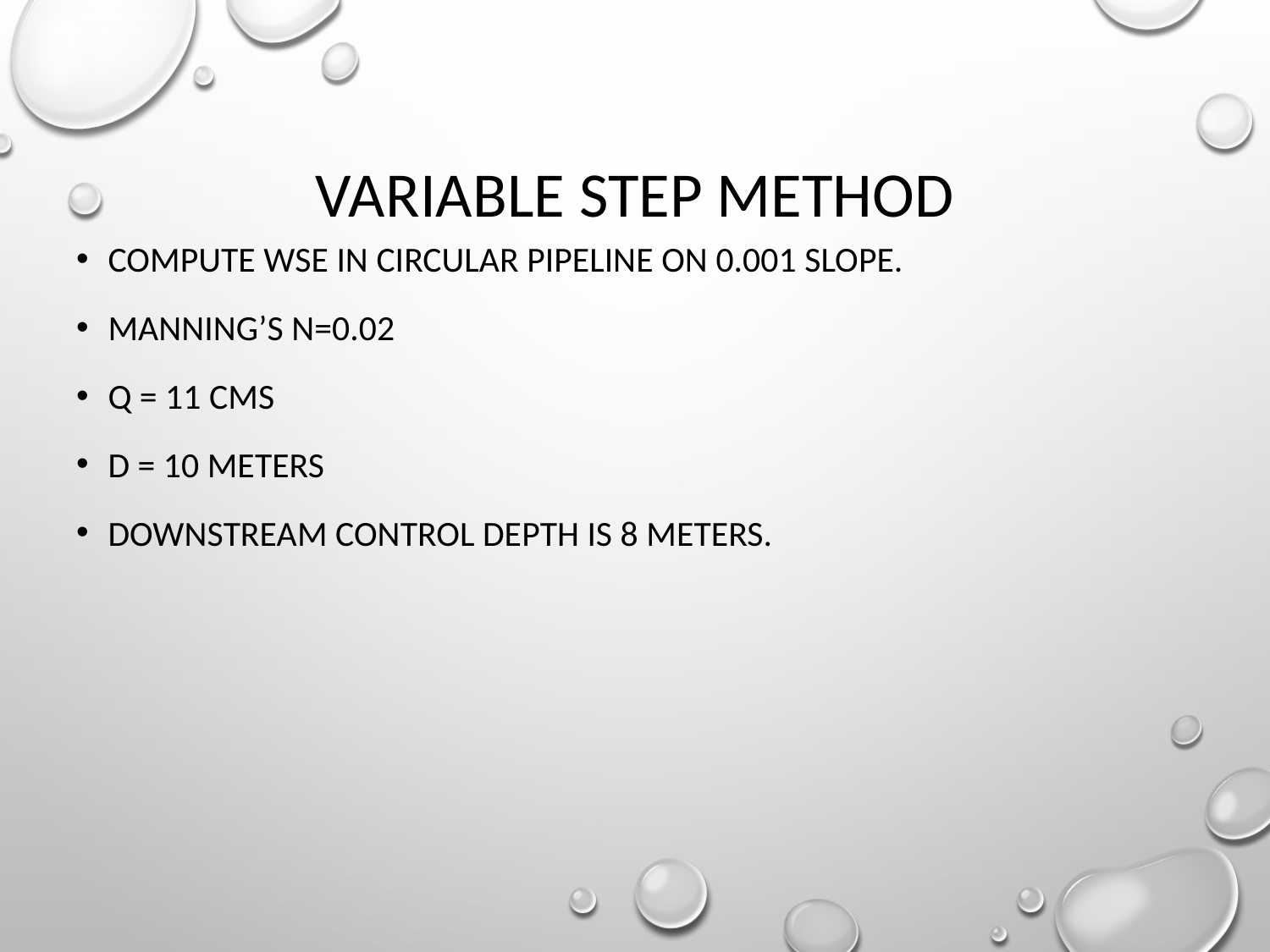

# Variable Step Method
Compute WSE in circular pipeline on 0.001 slope.
Manning’s n=0.02
Q = 11 cms
D = 10 meters
Downstream control depth is 8 meters.